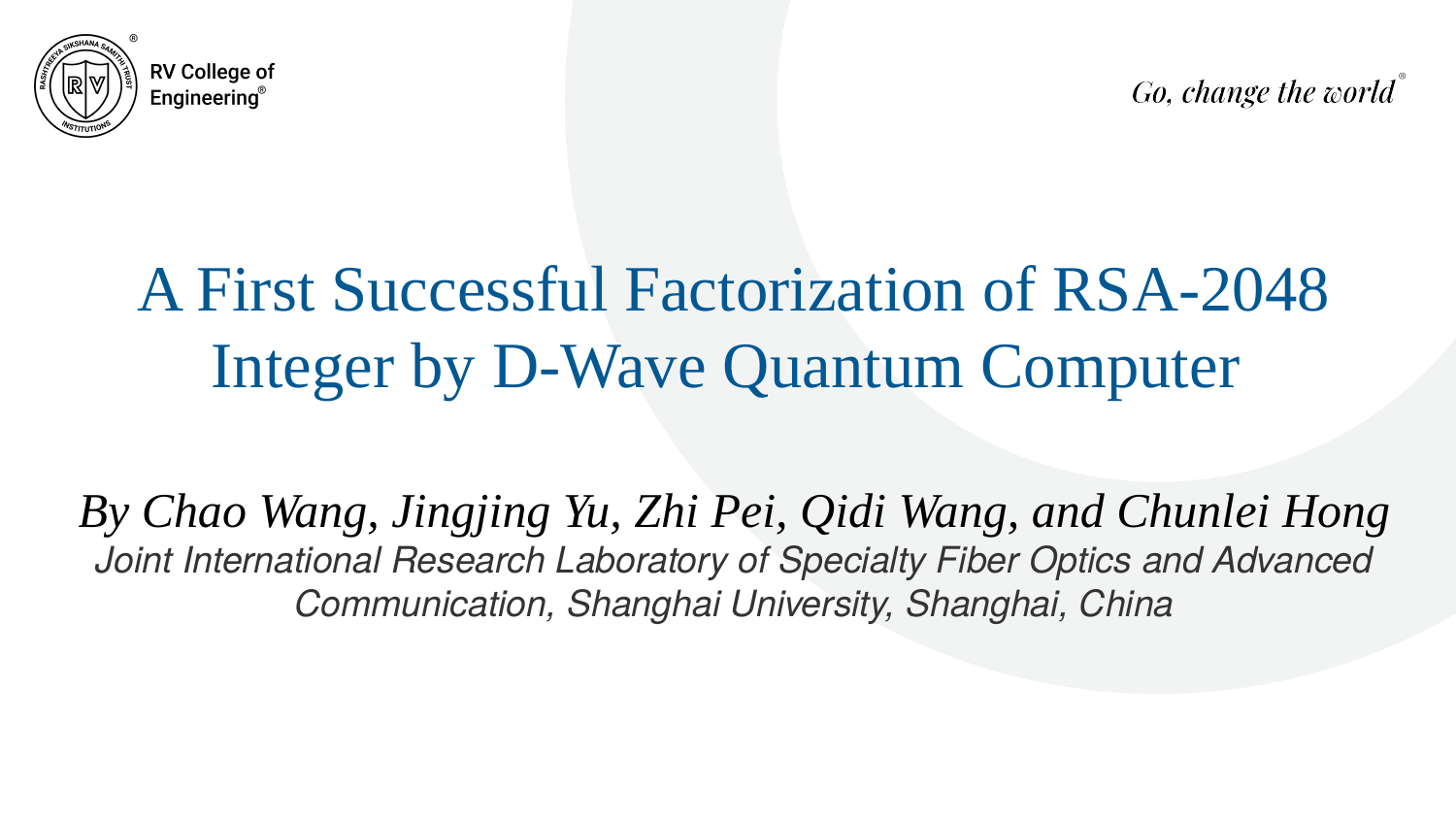

A First Successful Factorization of RSA-2048 Integer by D-Wave Quantum Computer

By Chao Wang, Jingjing Yu, Zhi Pei, Qidi Wang, and Chunlei Hong
Joint International Research Laboratory of Specialty Fiber Optics and Advanced Communication, Shanghai University, Shanghai, China